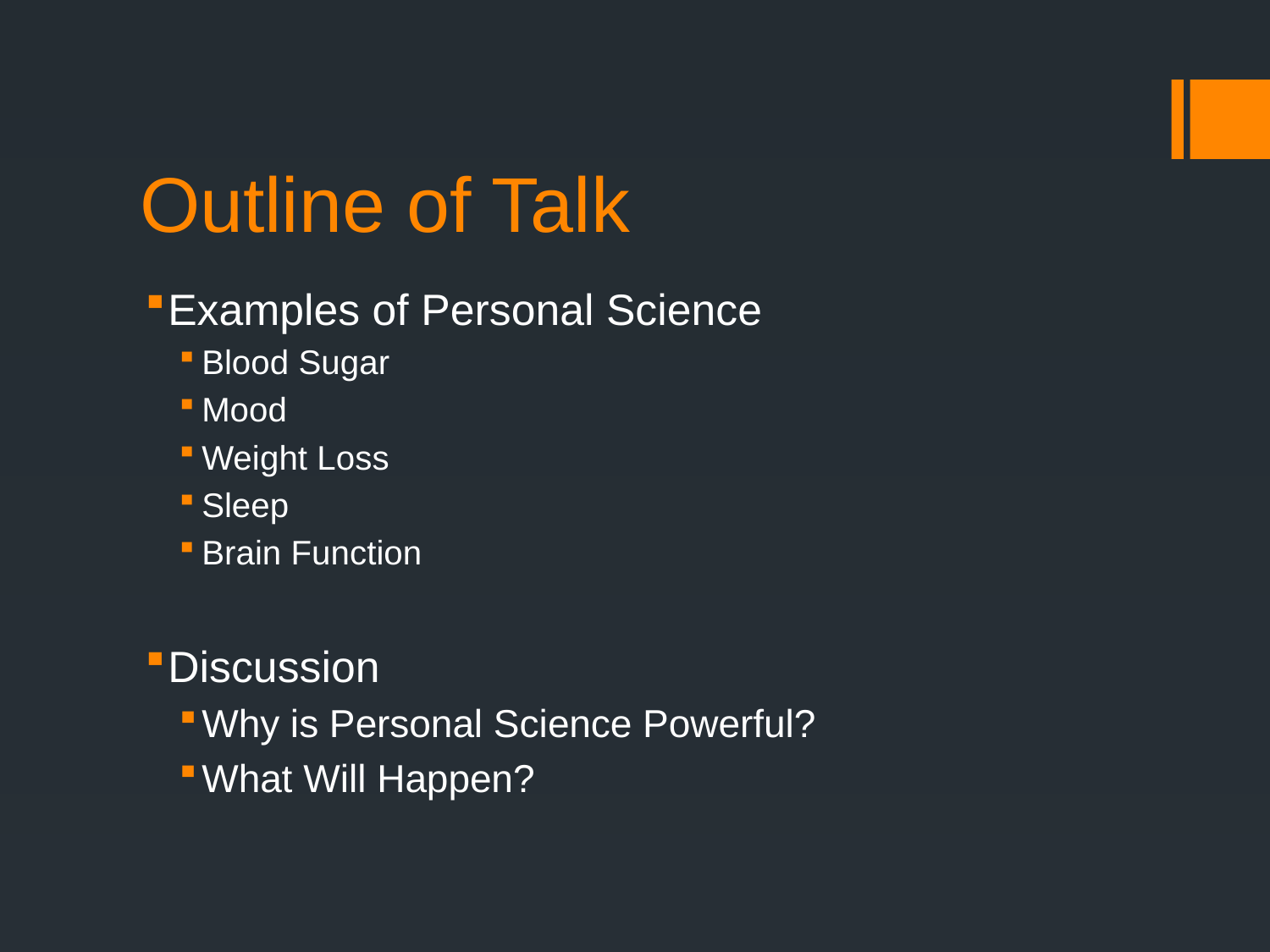

# Outline of Talk
Examples of Personal Science
Blood Sugar
Mood
Weight Loss
Sleep
Brain Function

Discussion
Why is Personal Science Powerful?
What Will Happen?